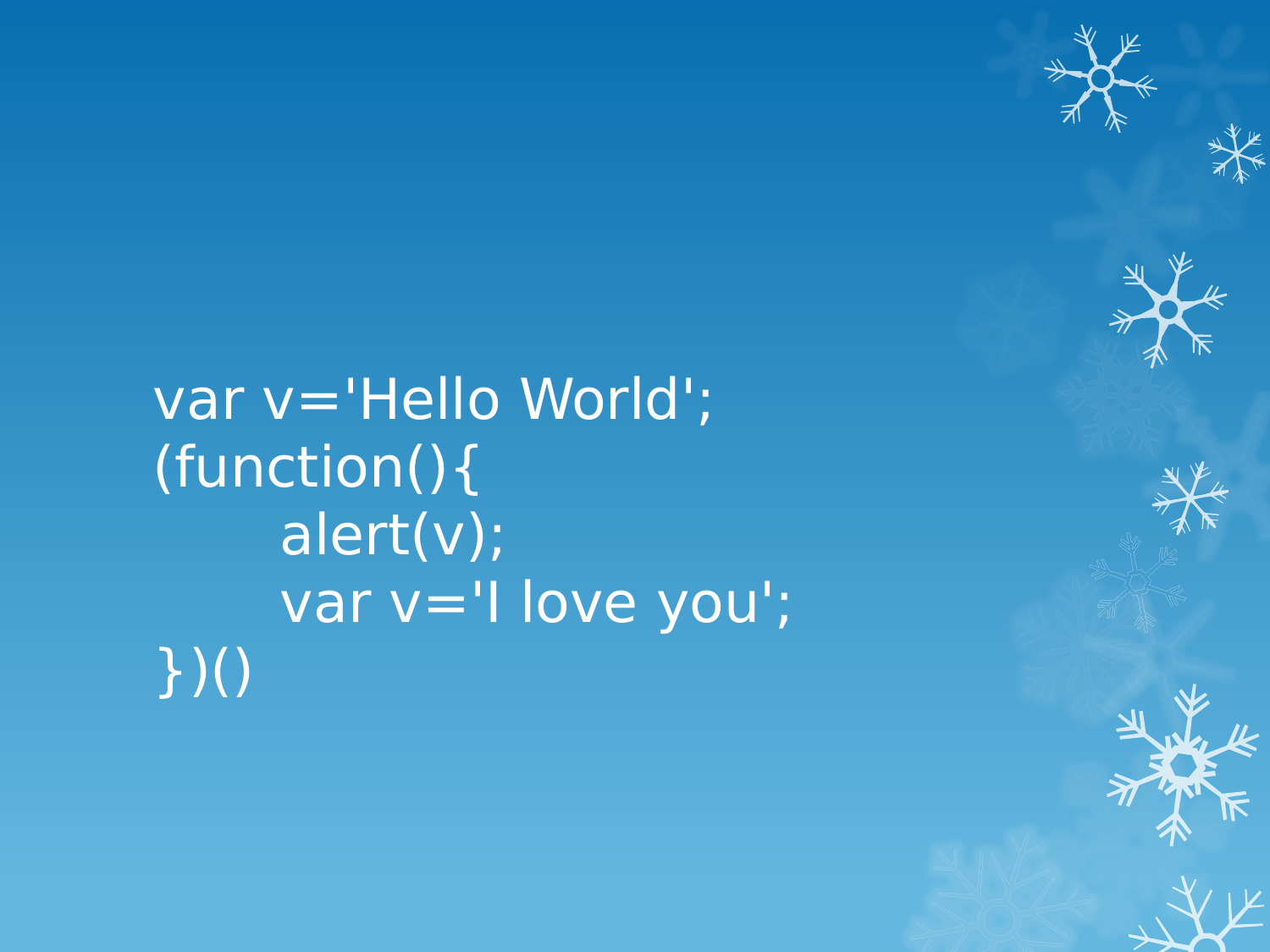

#
var v='Hello World'; 
(function(){ 
	alert(v); 
	var v='I love you'; 
})()